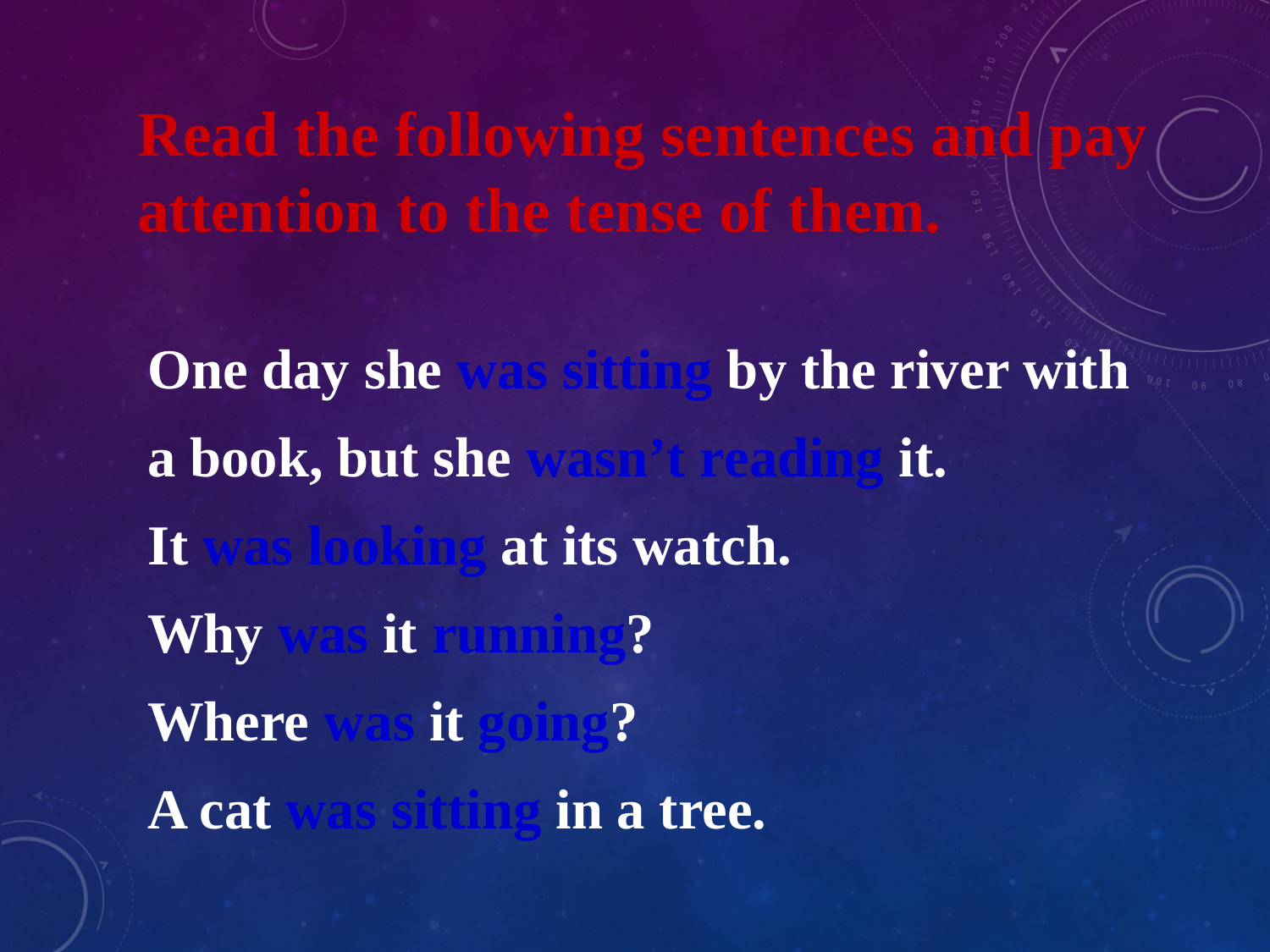

Read the following sentences and pay attention to the tense of them.
One day she was sitting by the river with a book, but she wasn’t reading it.
It was looking at its watch.
Why was it running?
Where was it going?
A cat was sitting in a tree.